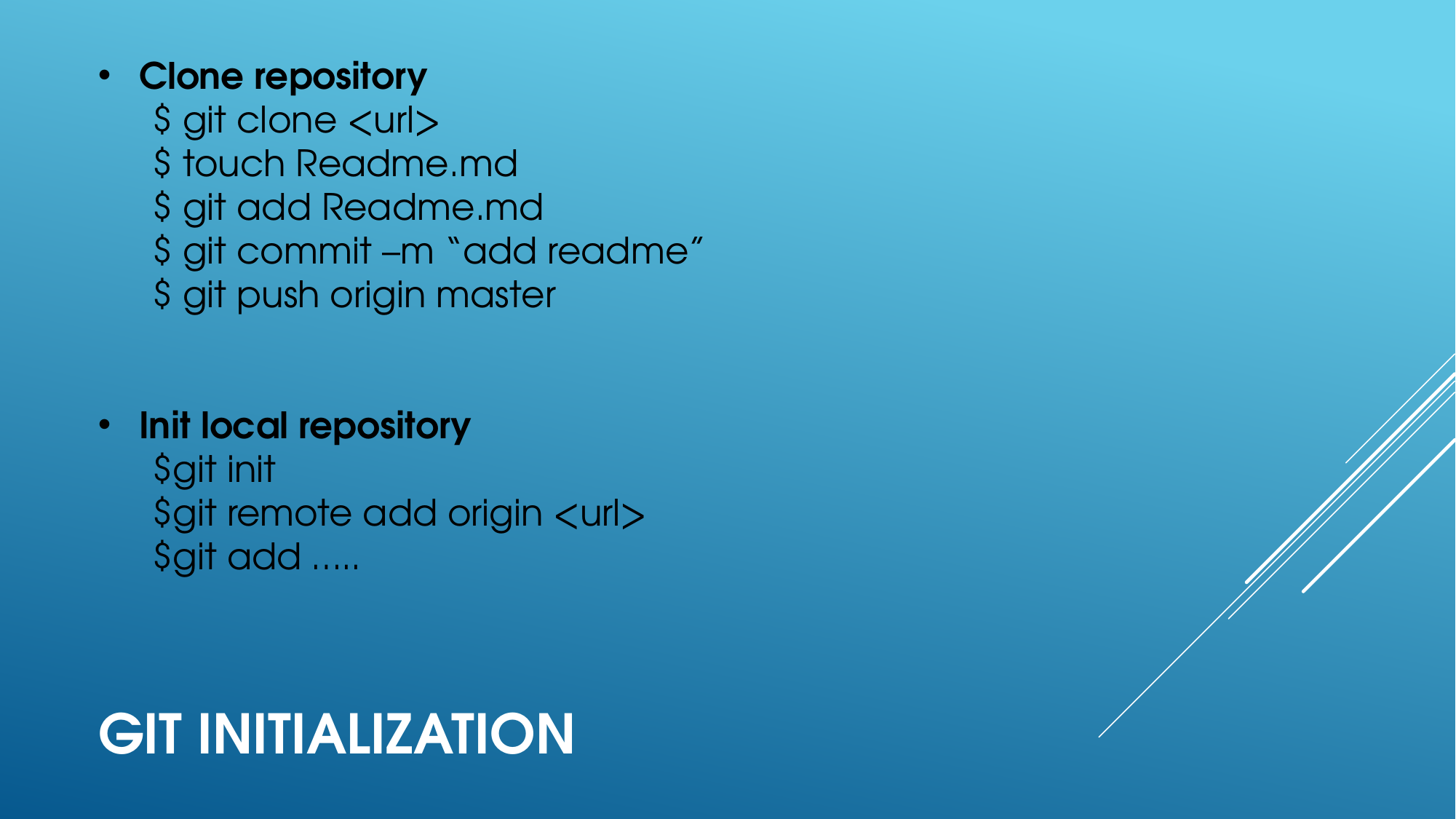

Clone repository
$ git clone <url>
$ touch Readme.md
$ git add Readme.md
$ git commit –m “add readme”
$ git push origin master

Init local repository
$git init
$git remote add origin <url>
$git add …..

# GIT INITIALIZATION